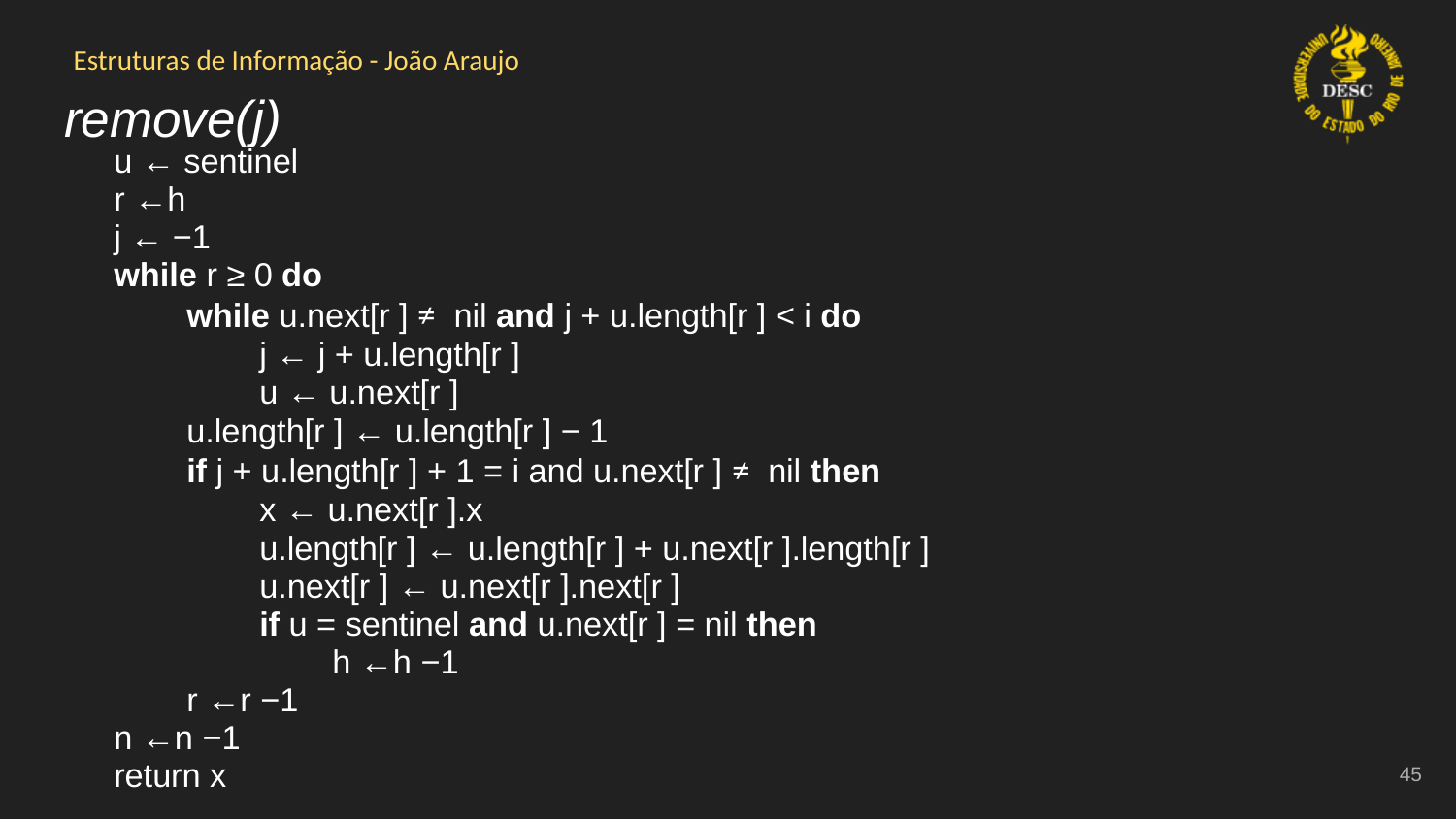

# remove(j)
u ← sentinel
r ←h
j ← −1
while r ≥ 0 do
while u.next[r ] ≠  nil and j + u.length[r ] < i do
j ← j + u.length[r ]
u ← u.next[r ]
u.length[r ] ← u.length[r ] − 1
if j + u.length[r ] + 1 = i and u.next[r ] ≠  nil then
x ← u.next[r ].x
u.length[r ] ← u.length[r ] + u.next[r ].length[r ]
u.next[r ] ← u.next[r ].next[r ]
if u = sentinel and u.next[r ] = nil then
h ←h −1
r ←r −1
n ←n −1
return x

45